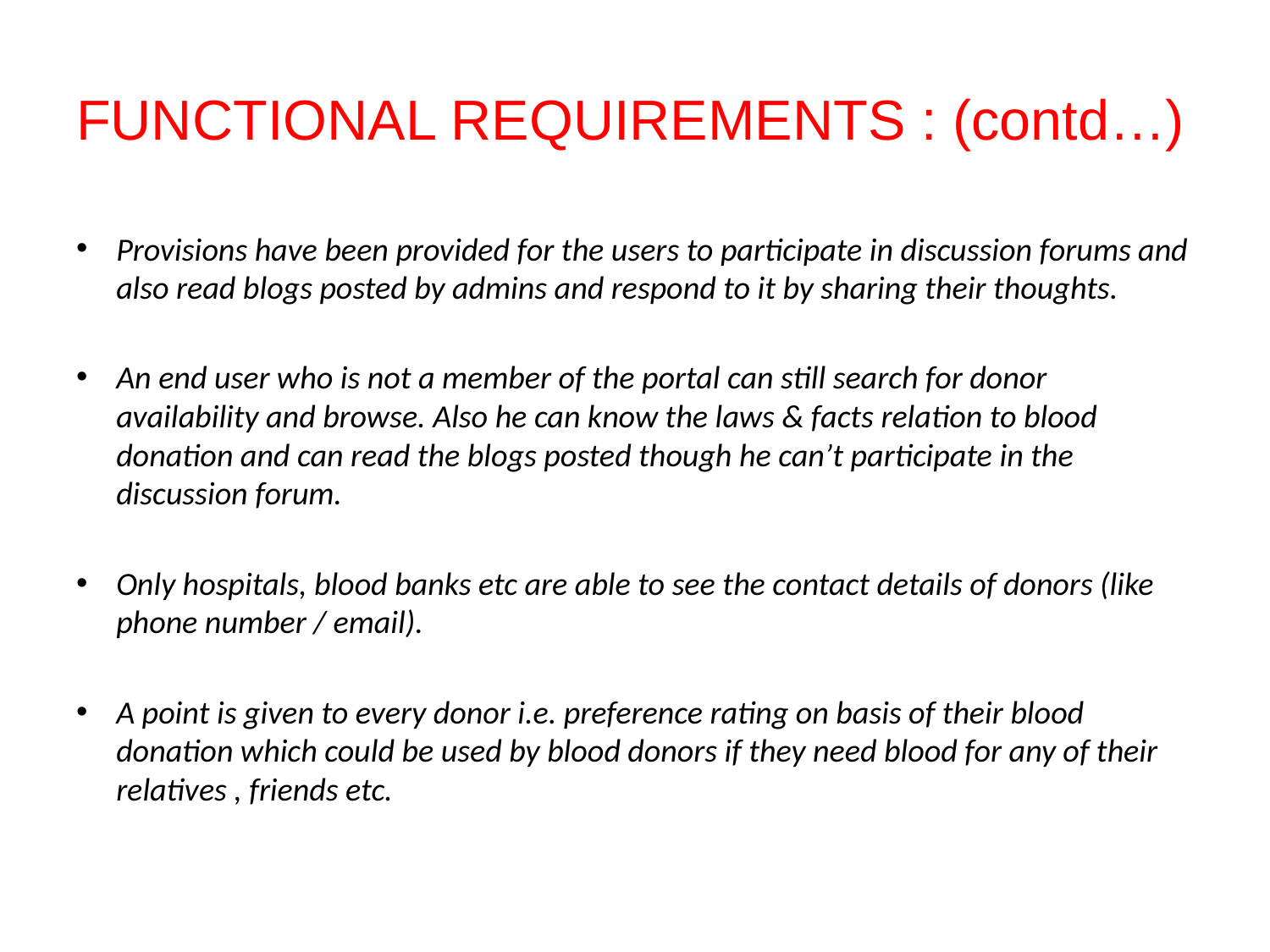

# FUNCTIONAL REQUIREMENTS : (contd…)
Provisions have been provided for the users to participate in discussion forums and also read blogs posted by admins and respond to it by sharing their thoughts.

An end user who is not a member of the portal can still search for donor availability and browse. Also he can know the laws & facts relation to blood donation and can read the blogs posted though he can’t participate in the discussion forum.

Only hospitals, blood banks etc are able to see the contact details of donors (like phone number / email).

A point is given to every donor i.e. preference rating on basis of their blood donation which could be used by blood donors if they need blood for any of their relatives , friends etc.